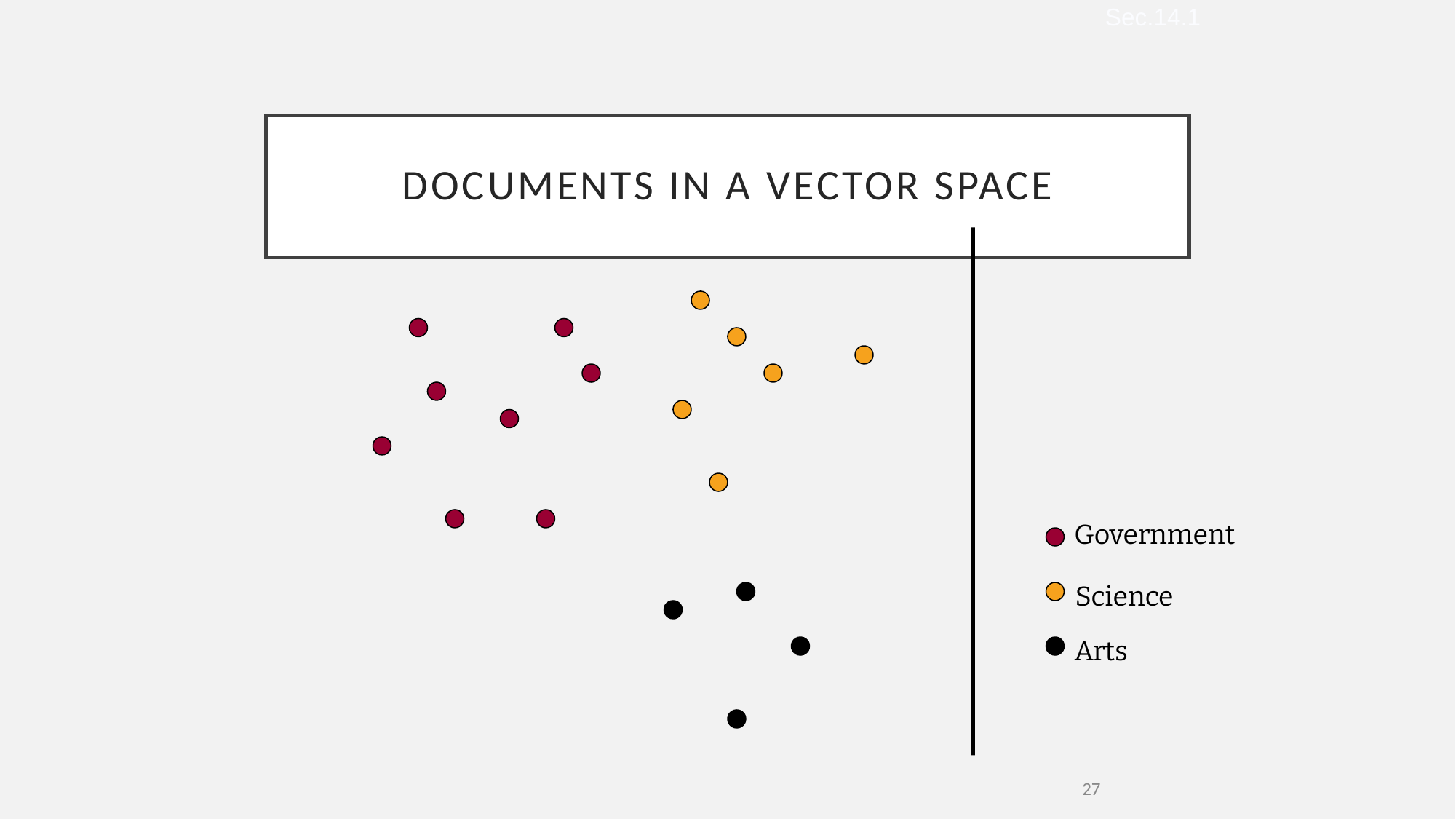

Sec.14.1
# Documents in a Vector Space

Government

Science

Arts

27